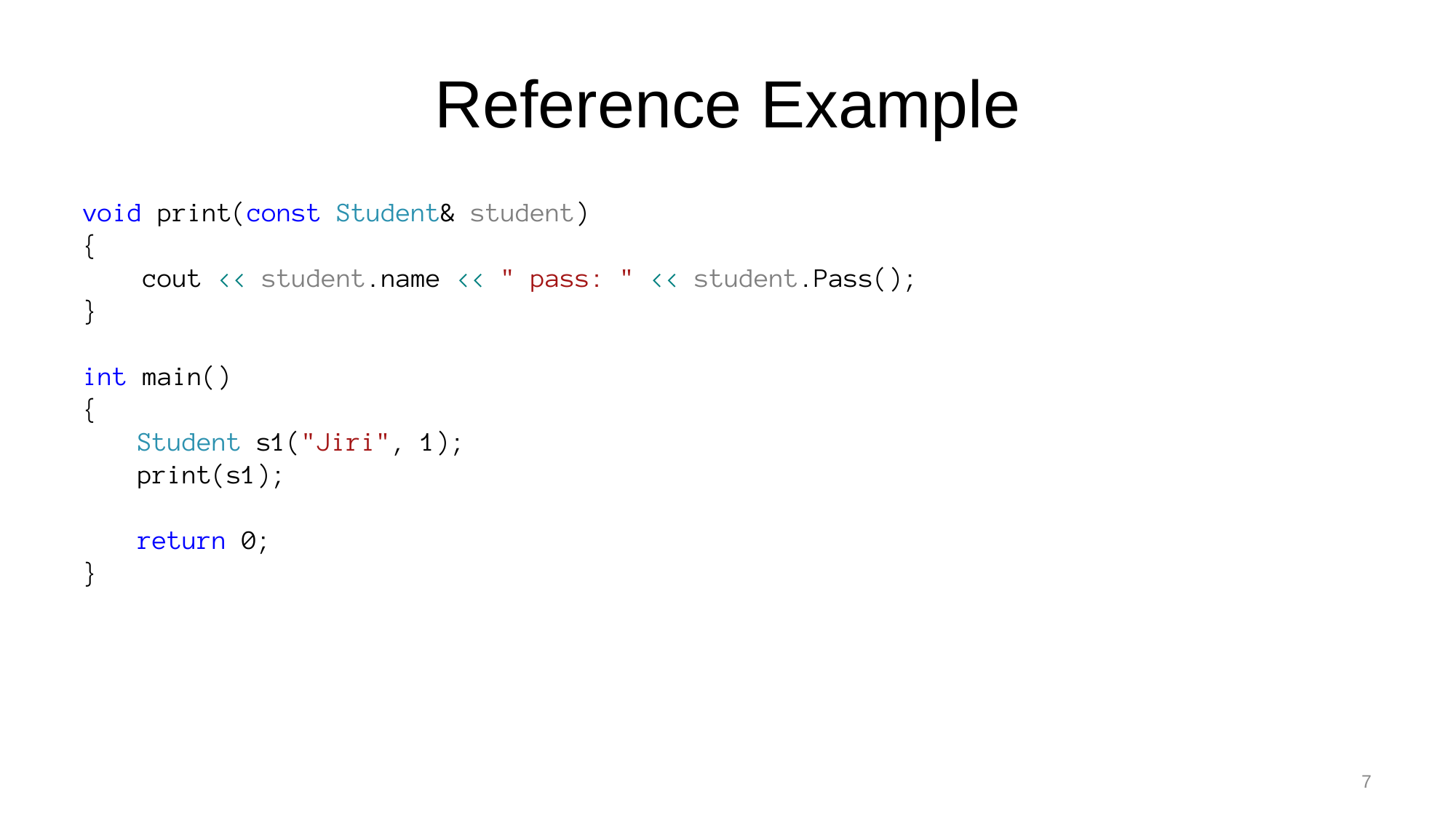

# Reference Example
void print(const Student& student)
{
    cout << student.name << " pass: " << student.Pass();
}

int main()
{
Student s1("Jiri", 1);
print(s1);

return 0;
}
7